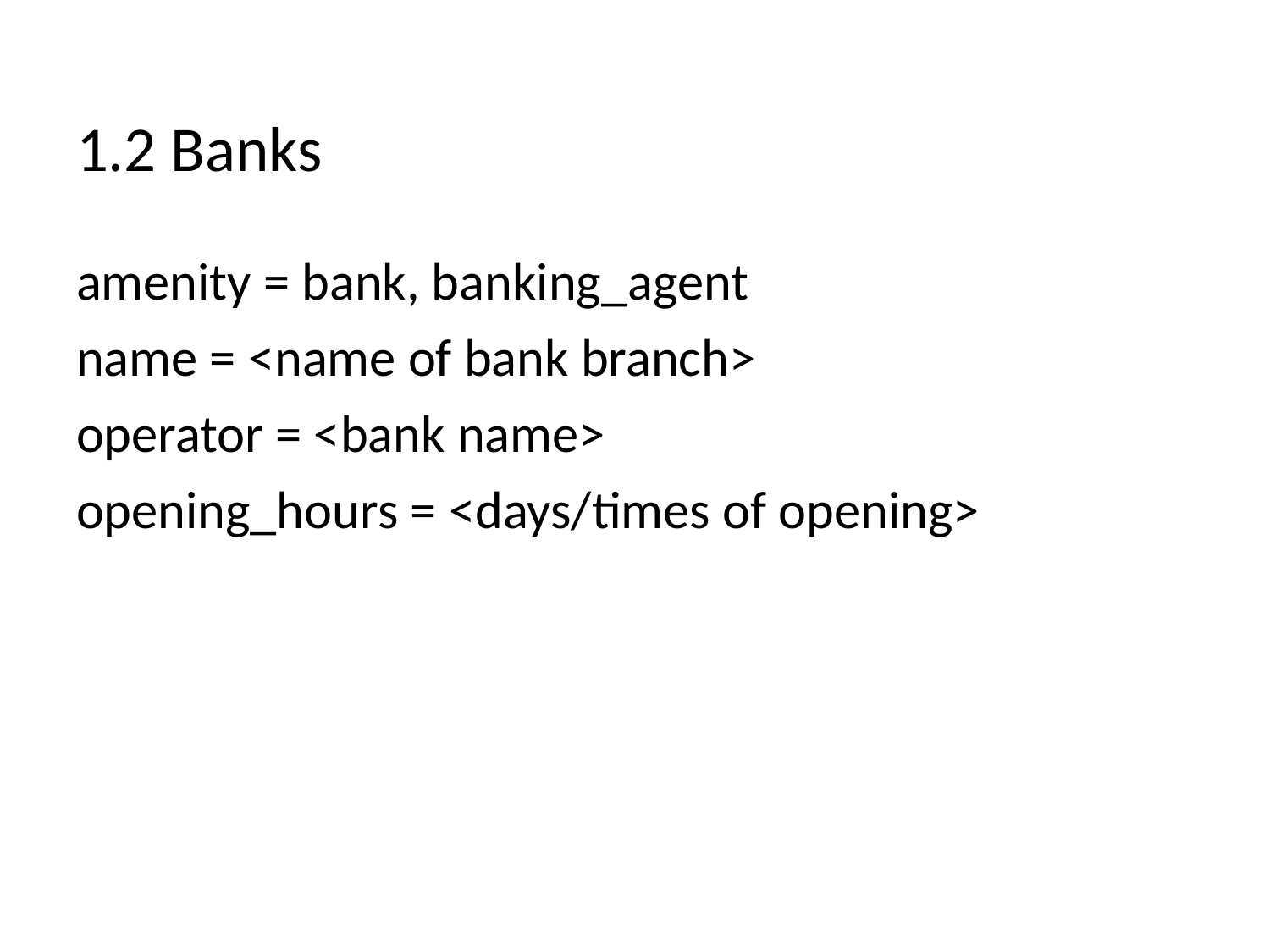

# 1.2 Banks
amenity = bank, banking_agent
name = <name of bank branch>
operator = <bank name>
opening_hours = <days/times of opening>